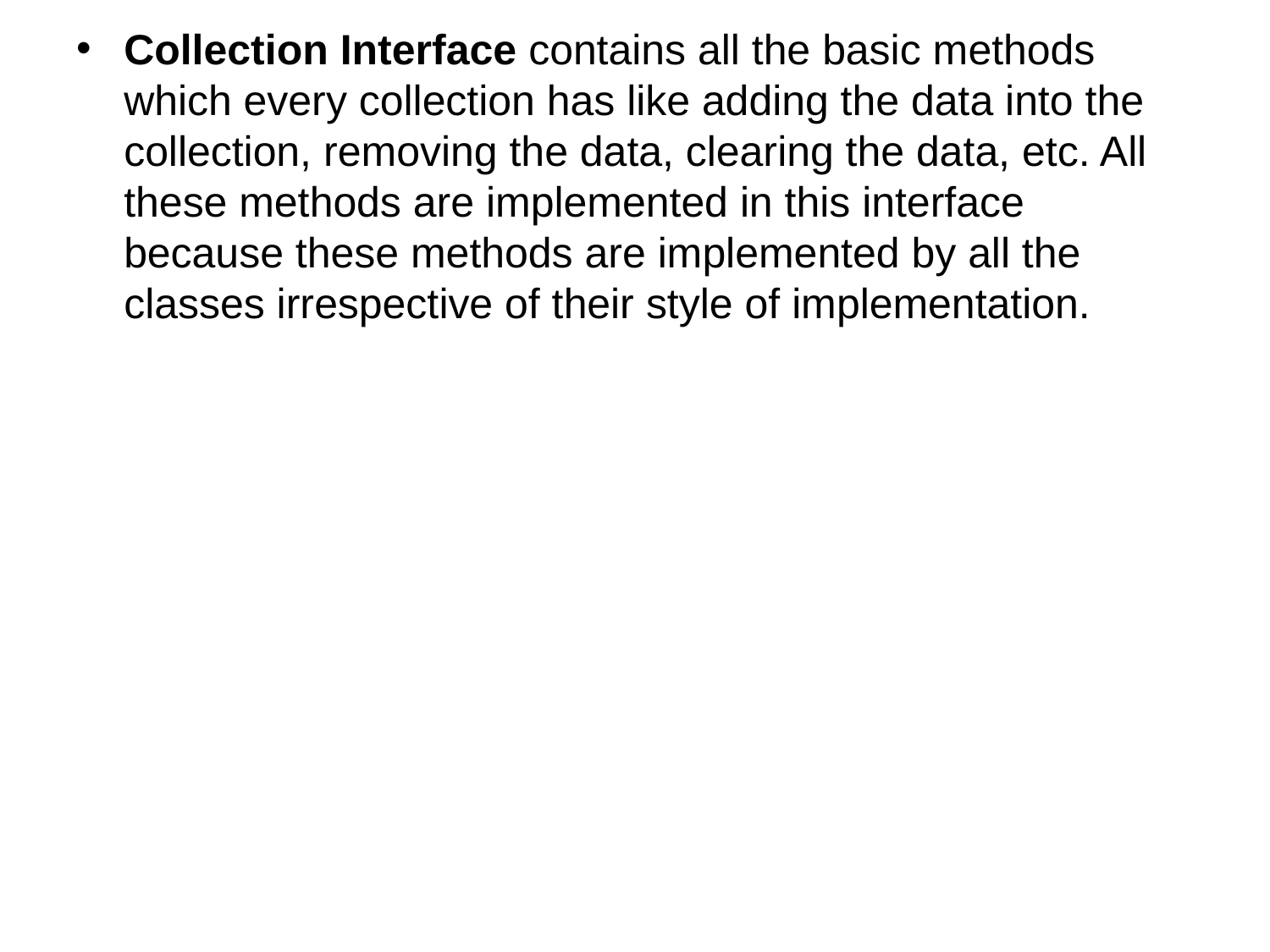

Collection Interface contains all the basic methods which every collection has like adding the data into the collection, removing the data, clearing the data, etc. All these methods are implemented in this interface because these methods are implemented by all the classes irrespective of their style of implementation.